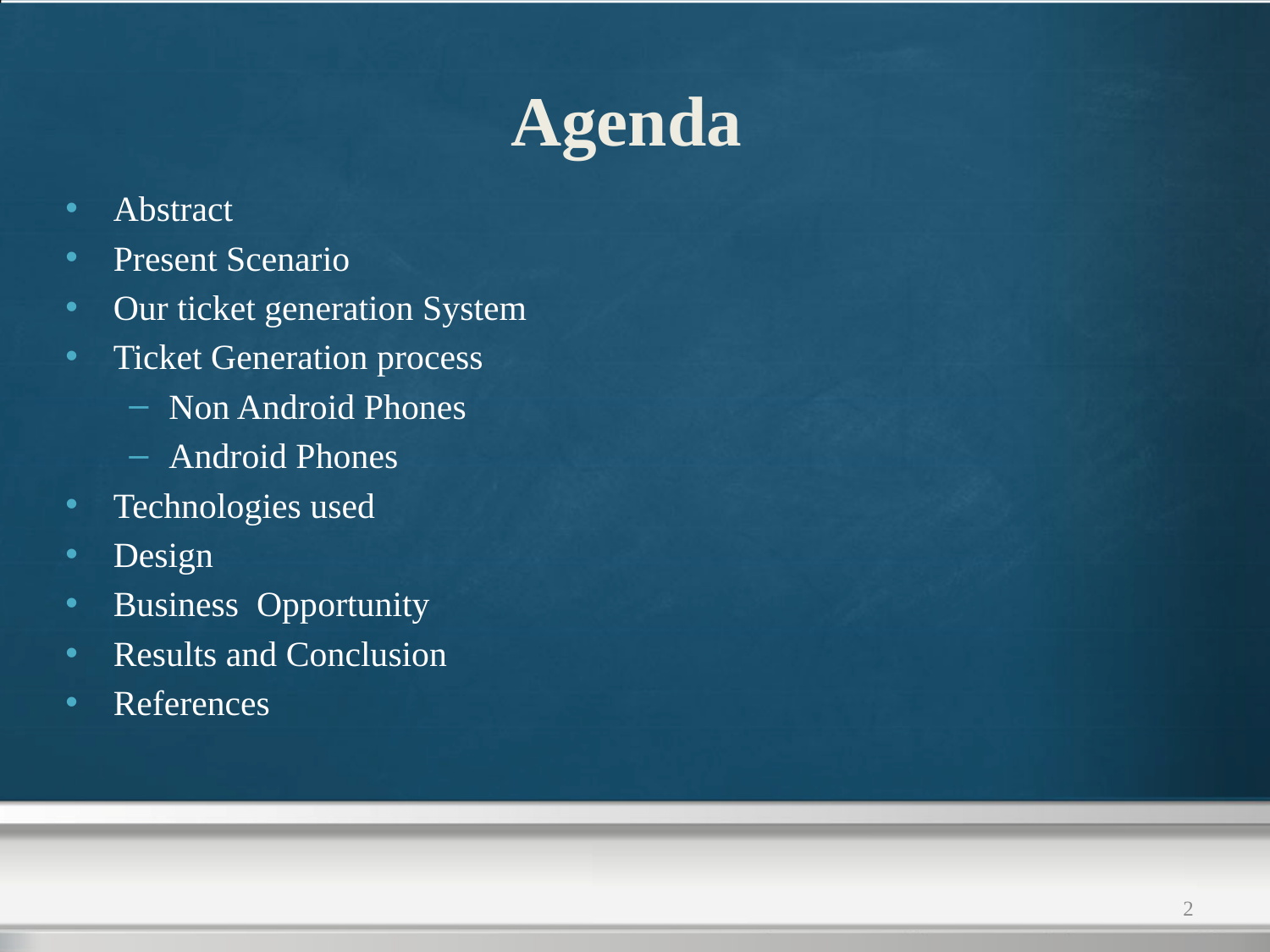

# Agenda
Abstract
Present Scenario
Our ticket generation System
Ticket Generation process
Non Android Phones
Android Phones
Technologies used
Design
Business  Opportunity
Results and Conclusion
References
2